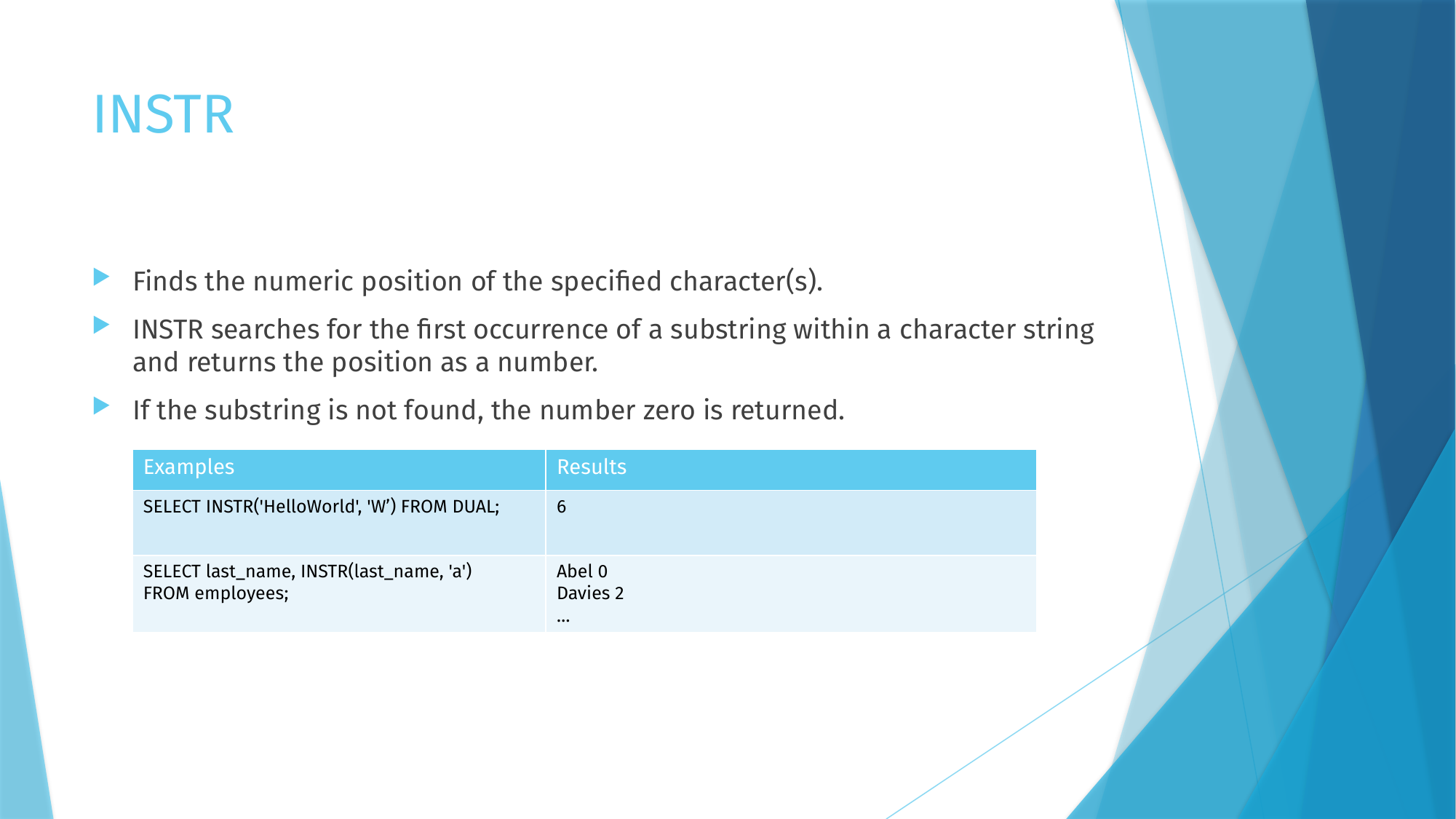

# INSTR
Finds the numeric position of the specified character(s).
INSTR searches for the first occurrence of a substring within a character string and returns the position as a number.
If the substring is not found, the number zero is returned.

| Examples | Results |
| --- | --- |
| SELECT INSTR('HelloWorld', 'W’) FROM DUAL; | 6 |
| SELECT last\_name, INSTR(last\_name, 'a') FROM employees; | Abel 0 Davies 2 … |